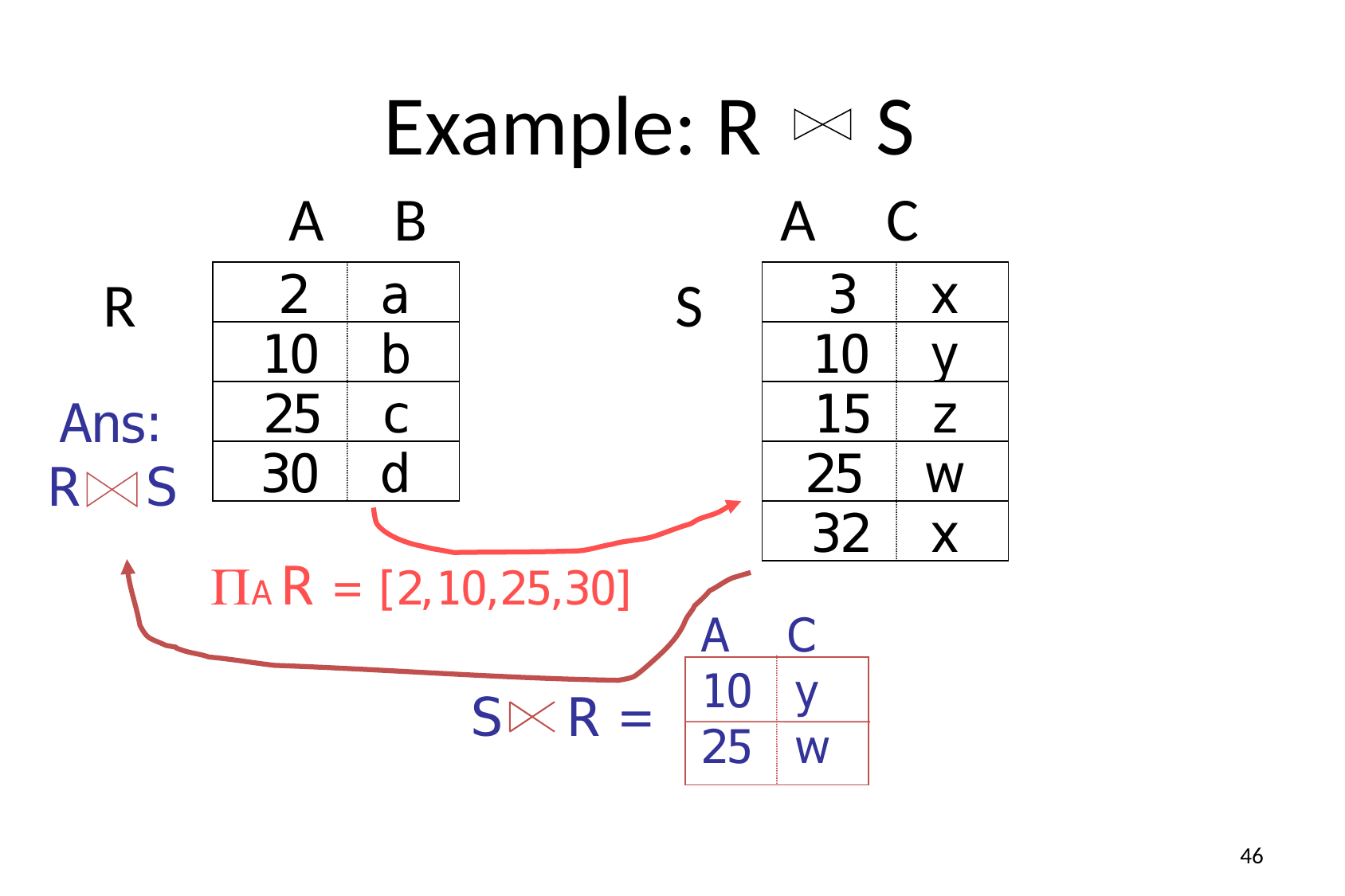

# Example: R      S

		 A	B			  A	 C
R					   S
 2	a

 3	x

10   	b
10   	y
25	c
15	z
Ans:
R    S

A    C
10   y
25   w

S    R =

30	d
25	w
32	x

ΠA R = [2,10,25,30]
46